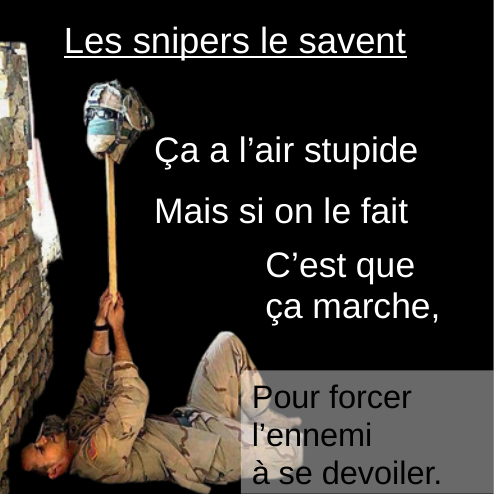

Les snipers le savent

Ça a l’air stupide
Mais si on le fait
C’est que
ça marche,

Pour forcer
l’ennemi
à se devoiler.

P